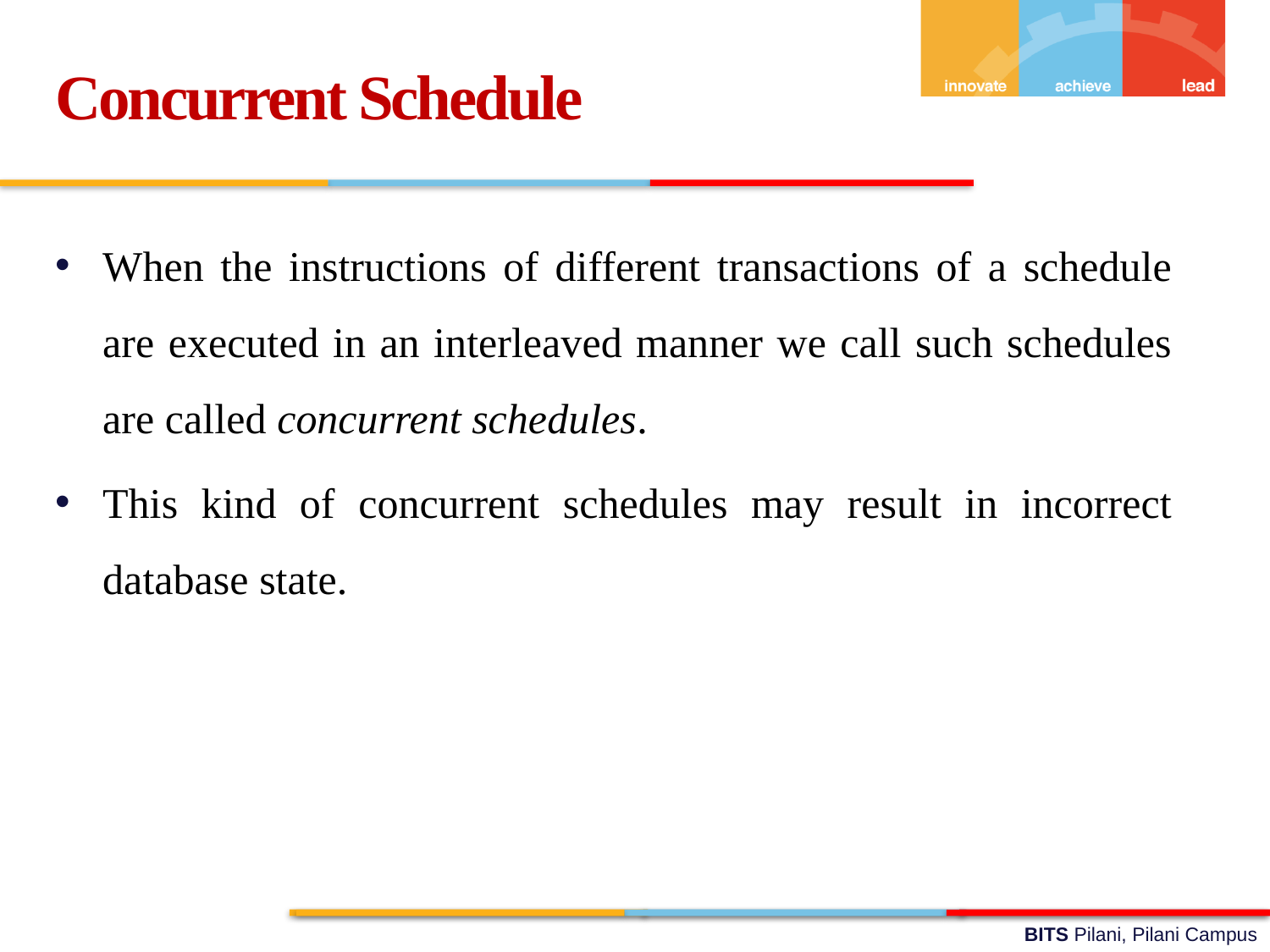

Concurrent Schedule
When the instructions of different transactions of a schedule are executed in an interleaved manner we call such schedules are called concurrent schedules.
This kind of concurrent schedules may result in incorrect database state.